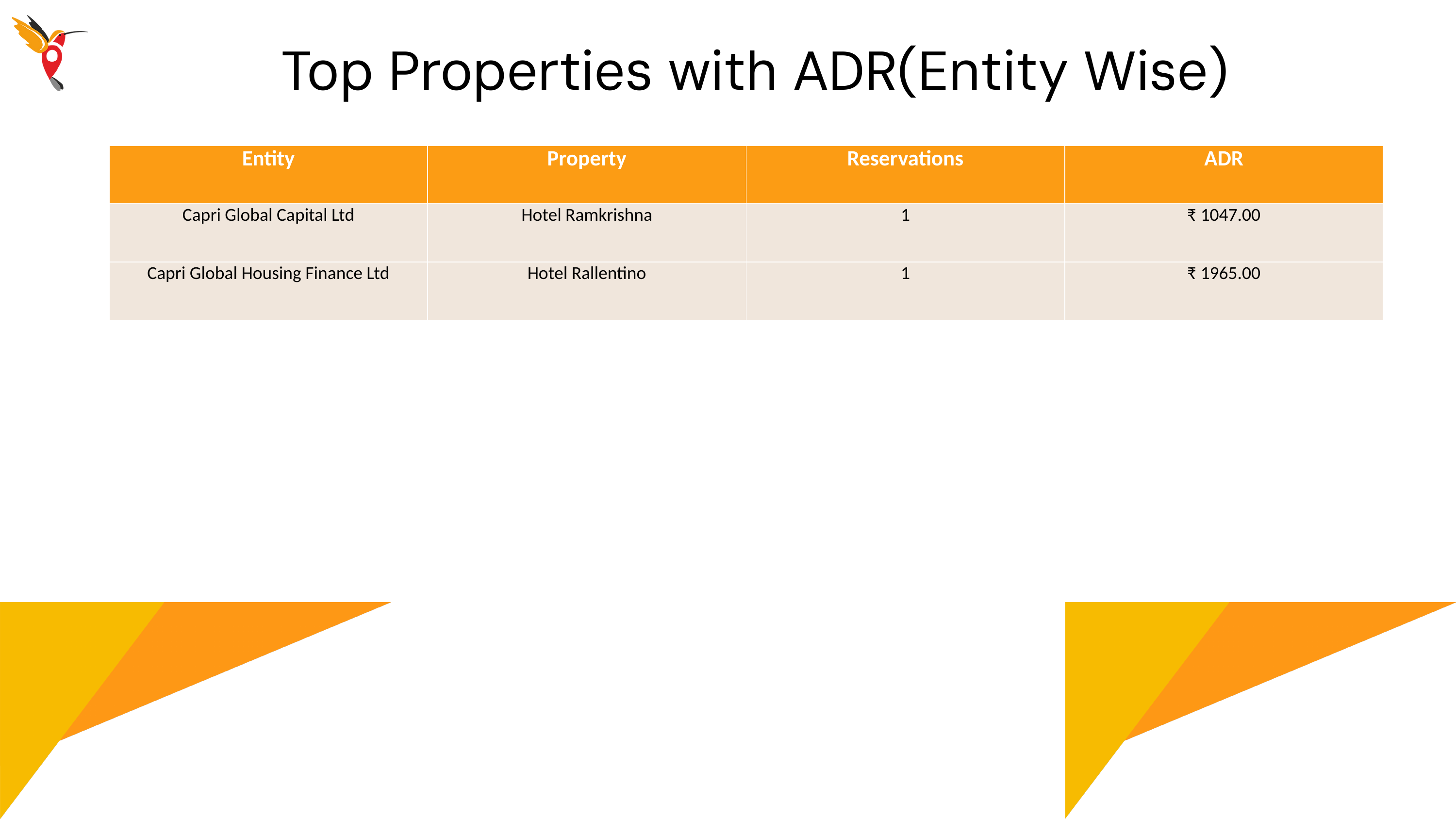

Top Properties with ADR(Entity Wise)

| Entity | Property | Reservations | ADR |
| --- | --- | --- | --- |
| Capri Global Capital Ltd | Hotel Ramkrishna | 1 | ₹ 1047.00 |
| Capri Global Housing Finance Ltd | Hotel Rallentino | 1 | ₹ 1965.00 |